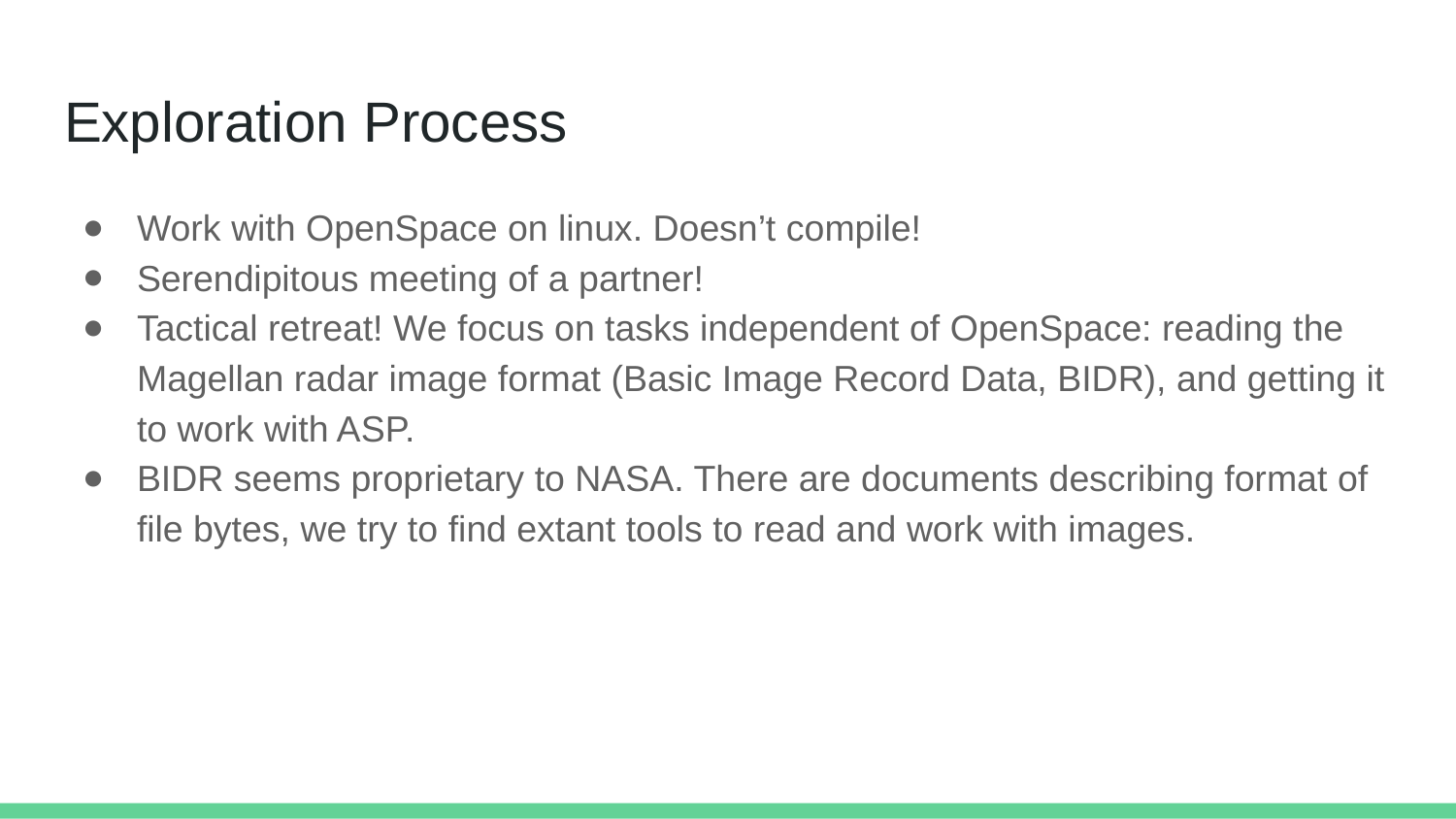

# Exploration Process
Work with OpenSpace on linux. Doesn’t compile!
Serendipitous meeting of a partner!
Tactical retreat! We focus on tasks independent of OpenSpace: reading the Magellan radar image format (Basic Image Record Data, BIDR), and getting it to work with ASP.
BIDR seems proprietary to NASA. There are documents describing format of file bytes, we try to find extant tools to read and work with images.